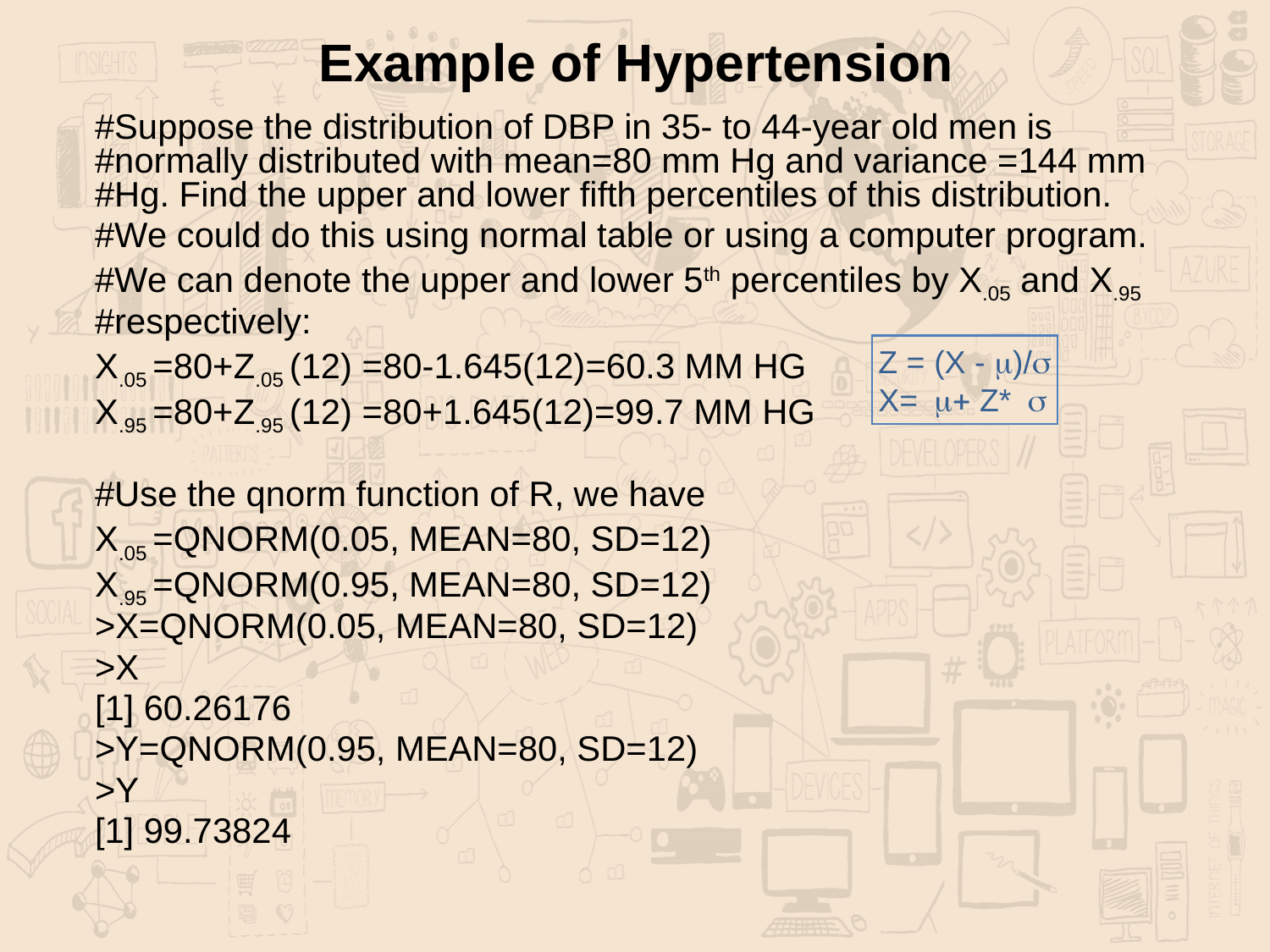

# Example of Hypertension
#Suppose the distribution of DBP in 35- to 44-year old men is #normally distributed with mean=80 mm Hg and variance =144 mm #Hg. Find the upper and lower fifth percentiles of this distribution.
#We could do this using normal table or using a computer program.
#We can denote the upper and lower 5th percentiles by X.05 and X.95
#respectively:
X.05 =80+Z.05 (12) =80-1.645(12)=60.3 mm Hg
X.95 =80+Z.95 (12) =80+1.645(12)=99.7 mm Hg

#Use the qnorm function of R, we have
X.05 =qnorm(0.05, mean=80, sd=12)
X.95 =qnorm(0.95, mean=80, sd=12)
>x=qnorm(0.05, mean=80, sd=12)
>x
[1] 60.26176
>y=qnorm(0.95, mean=80, sd=12)
>y
[1] 99.73824
Z = (X - μ)/σ
X= μ+ Z* σ